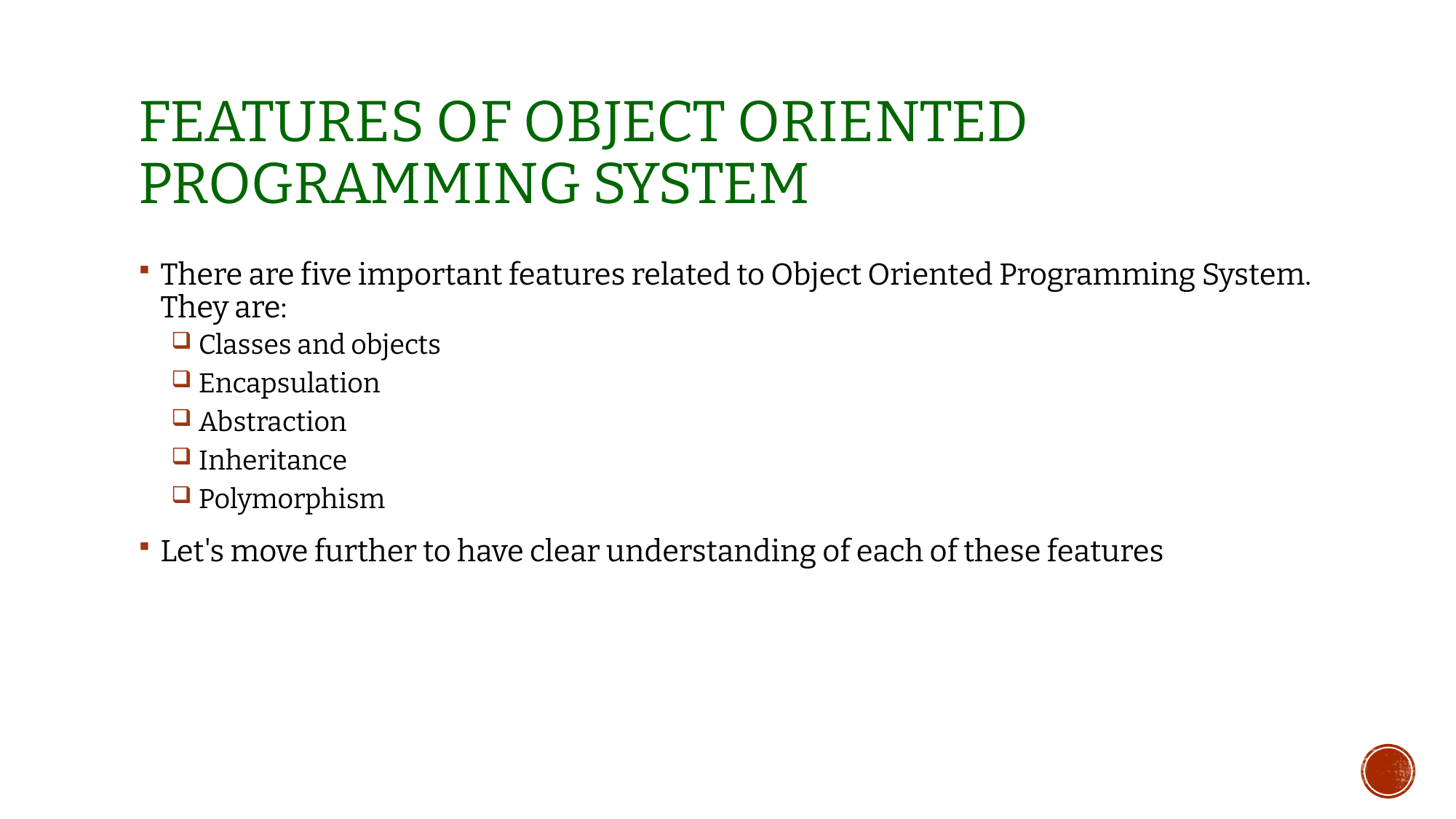

# Features of Object oriented programming system
There are five important features related to Object Oriented Programming System. They are:
 Classes and objects
 Encapsulation
 Abstraction
 Inheritance
 Polymorphism
Let's move further to have clear understanding of each of these features